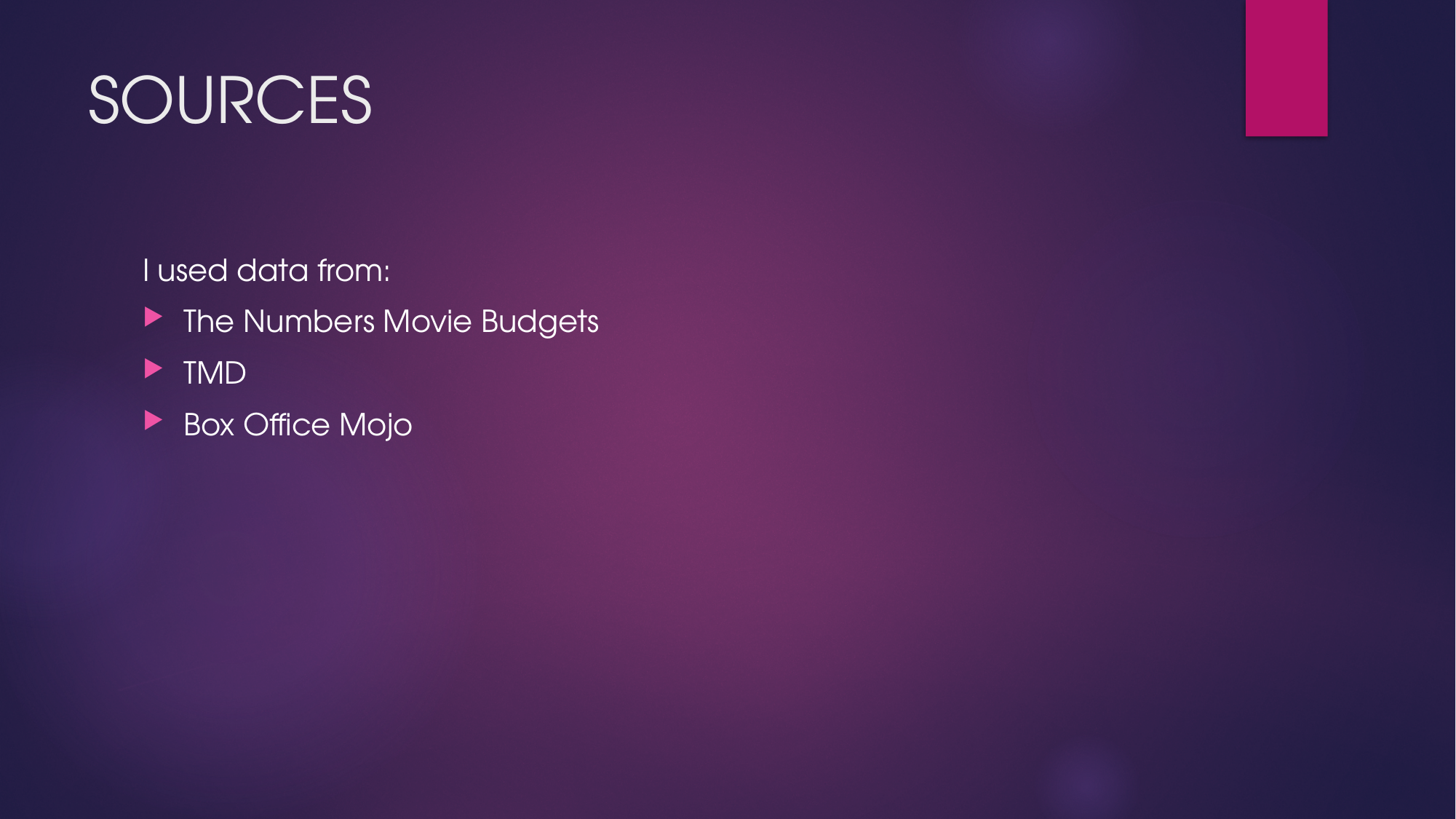

# SOURCES
I used data from:
The Numbers Movie Budgets
TMD
Box Office Mojo